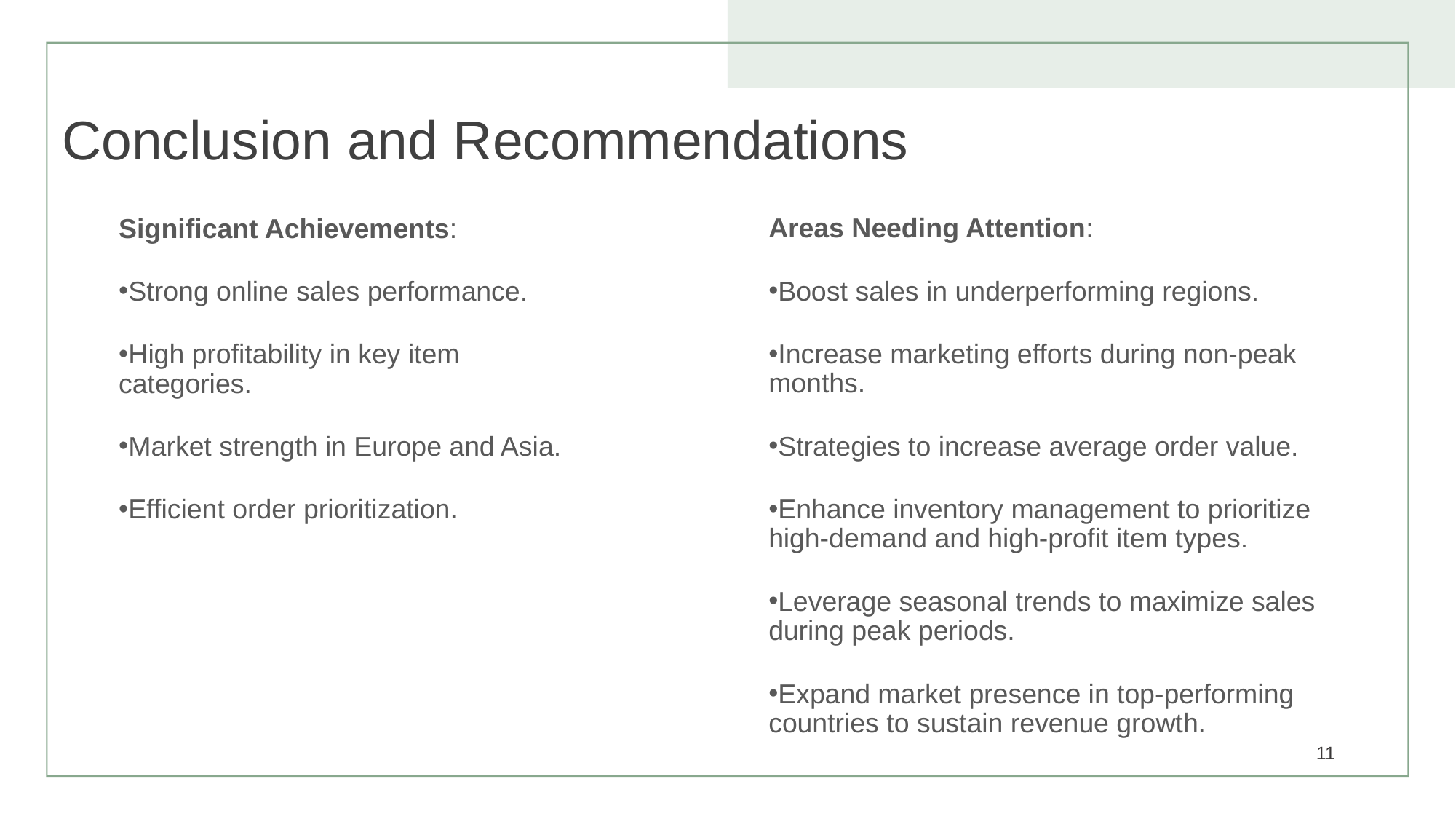

# Conclusion and Recommendations
Significant Achievements:
Strong online sales performance.
High profitability in key item categories.
Market strength in Europe and Asia.
Efficient order prioritization.

Areas Needing Attention:
Boost sales in underperforming regions.
Increase marketing efforts during non-peak months.
Strategies to increase average order value.
Enhance inventory management to prioritize high-demand and high-profit item types.
Leverage seasonal trends to maximize sales during peak periods.
Expand market presence in top-performing countries to sustain revenue growth.

11